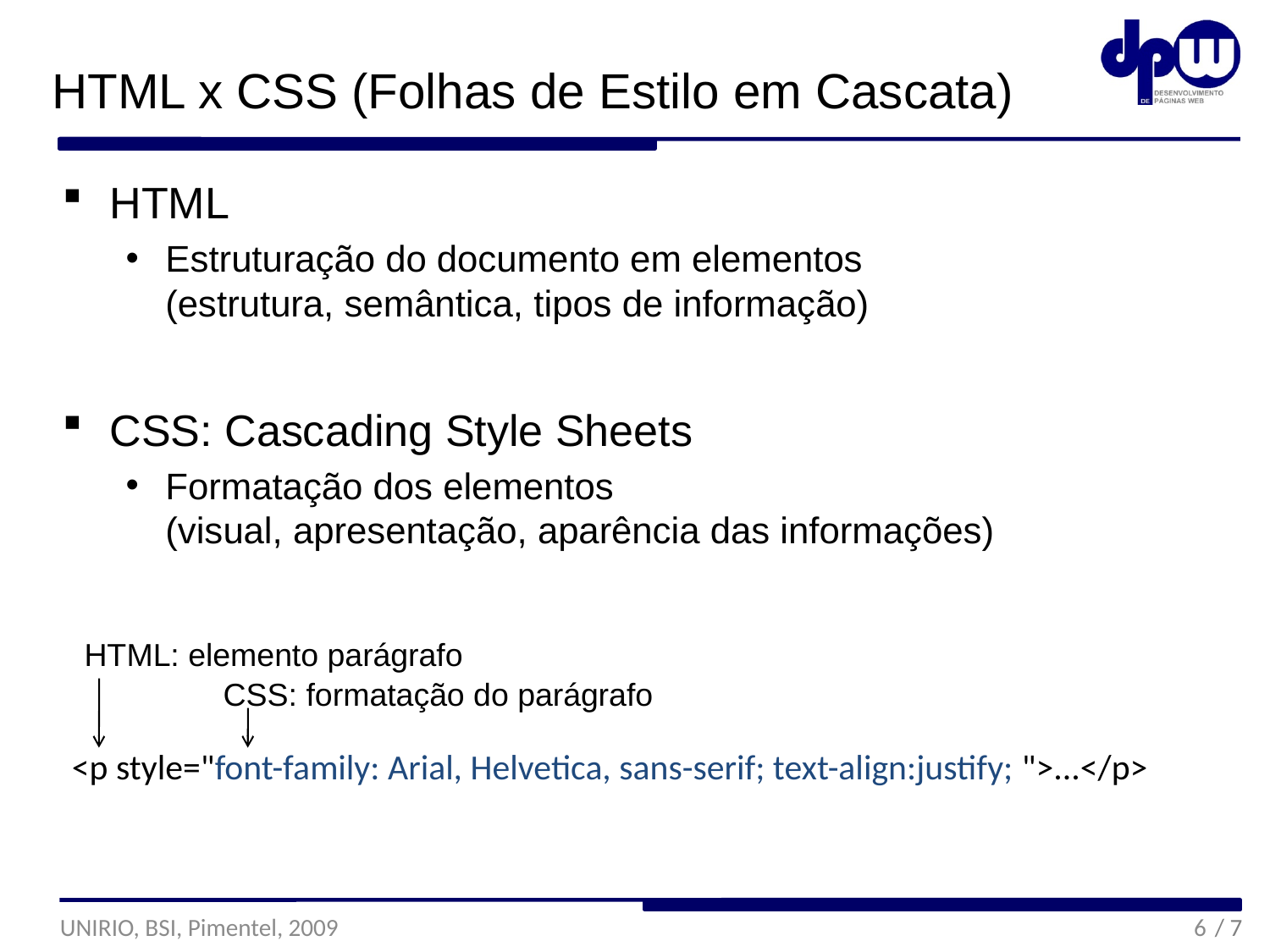

# HTML x CSS (Folhas de Estilo em Cascata)
HTML
Estruturação do documento em elementos
(estrutura, semântica, tipos de informação)

CSS: Cascading Style Sheets
Formatação dos elementos
(visual, apresentação, aparência das informações)
HTML: elemento parágrafo
CSS: formatação do parágrafo
<p style="font-family: Arial, Helvetica, sans-serif; text-align:justify; ">...</p>
UNIRIO, BSI, Pimentel, 2009
6